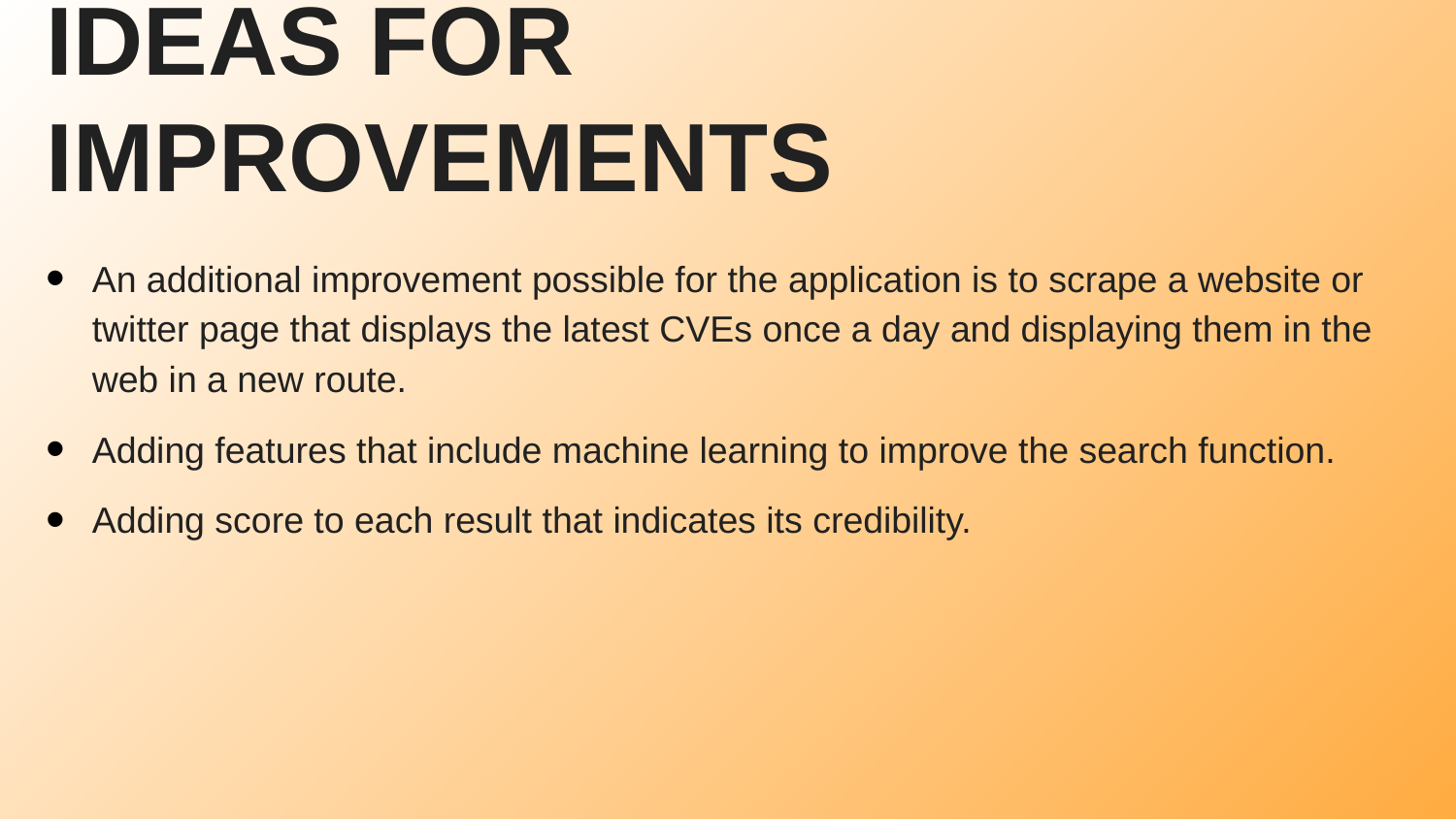

# IDEAS FOR IMPROVEMENTS
An additional improvement possible for the application is to scrape a website or twitter page that displays the latest CVEs once a day and displaying them in the web in a new route.
Adding features that include machine learning to improve the search function.
Adding score to each result that indicates its credibility.